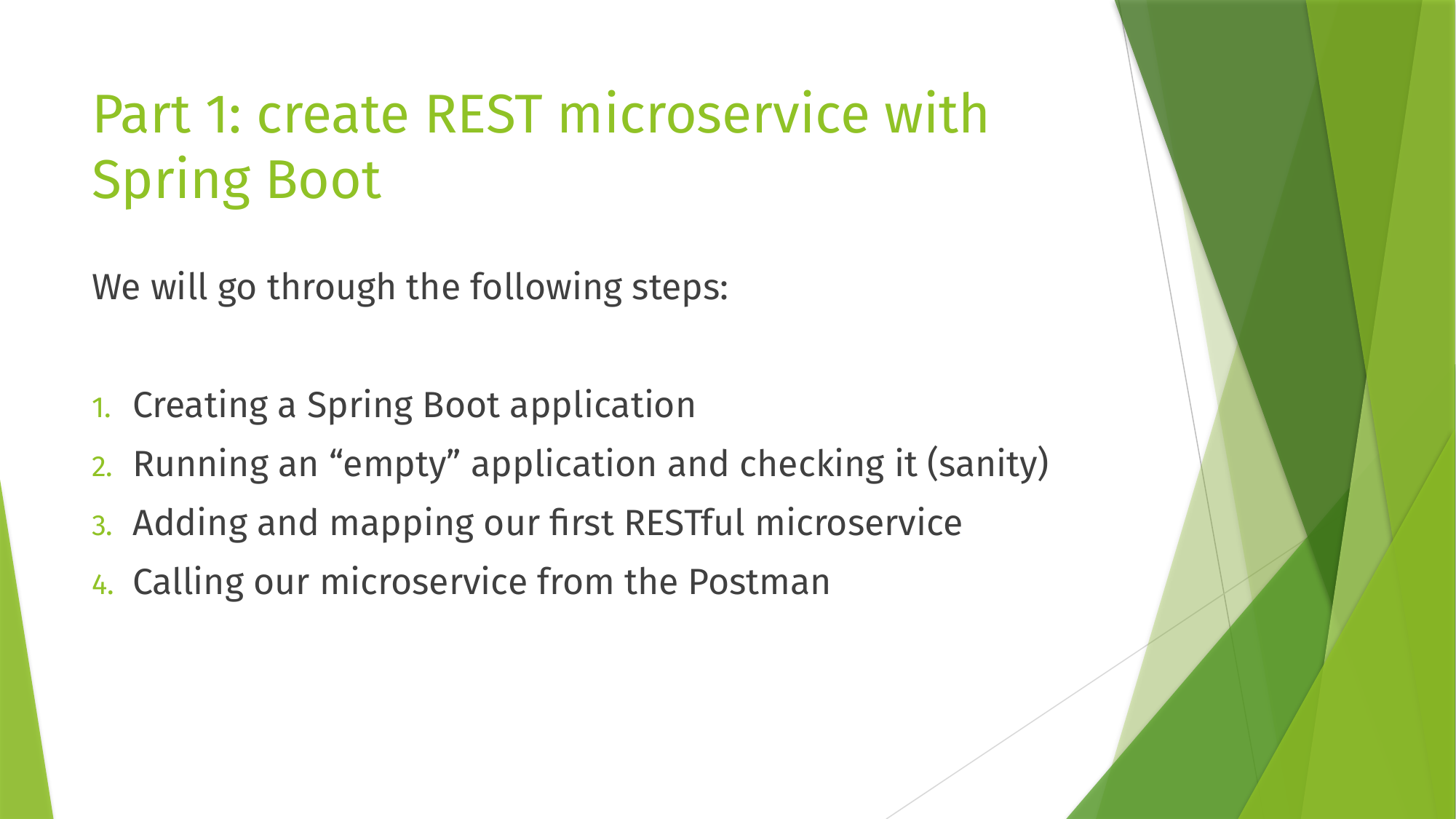

# Part 1: create REST microservice with Spring Boot
We will go through the following steps:

Creating a Spring Boot application
Running an “empty” application and checking it (sanity)
Adding and mapping our first RESTful microservice
Calling our microservice from the Postman